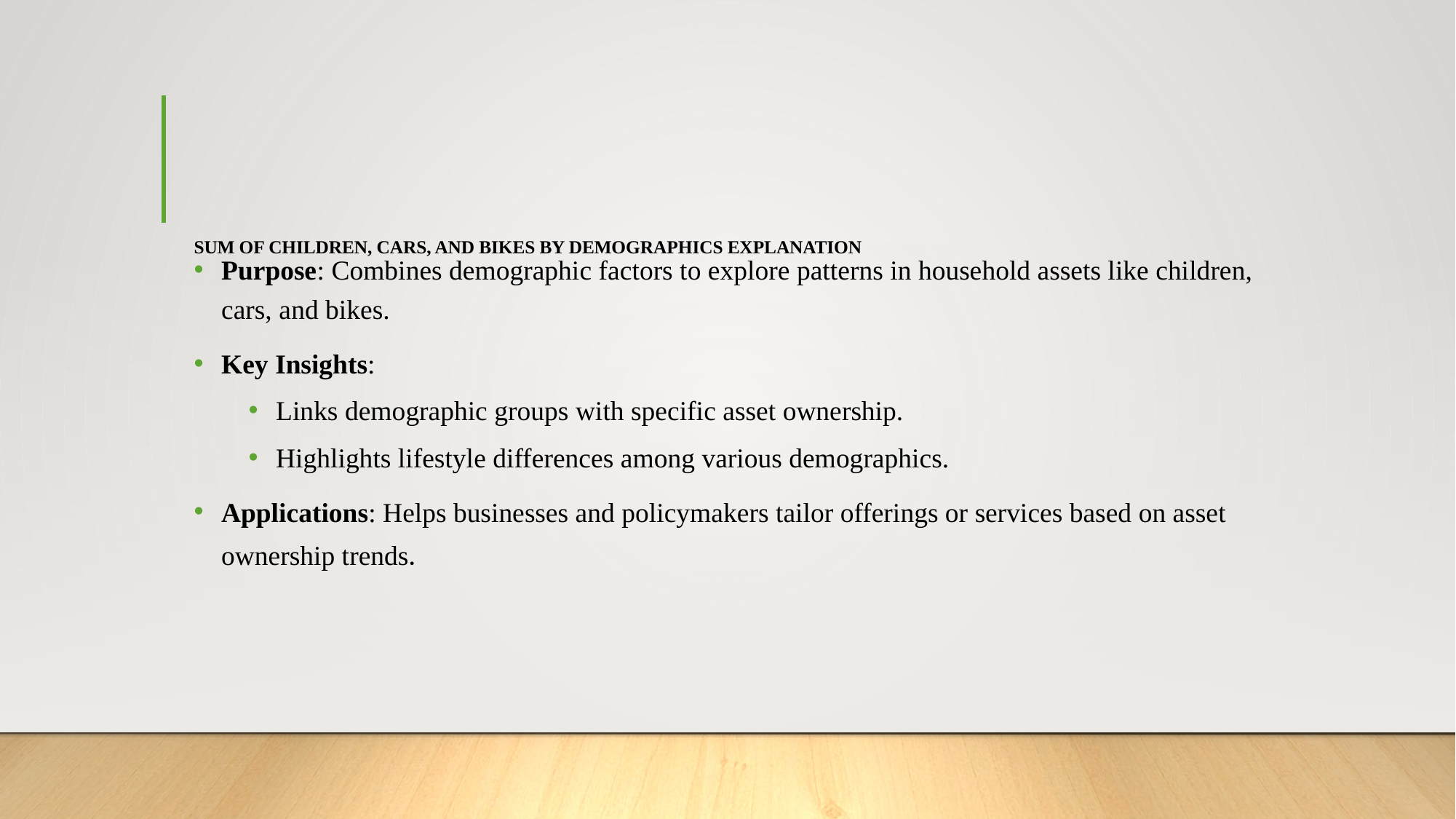

# SUM OF CHILDREN, CARS, AND BIKES BY DEMOGRAPHICS EXPLANATION
Purpose: Combines demographic factors to explore patterns in household assets like children, cars, and bikes.
Key Insights:
Links demographic groups with specific asset ownership.
Highlights lifestyle differences among various demographics.
Applications: Helps businesses and policymakers tailor offerings or services based on asset ownership trends.